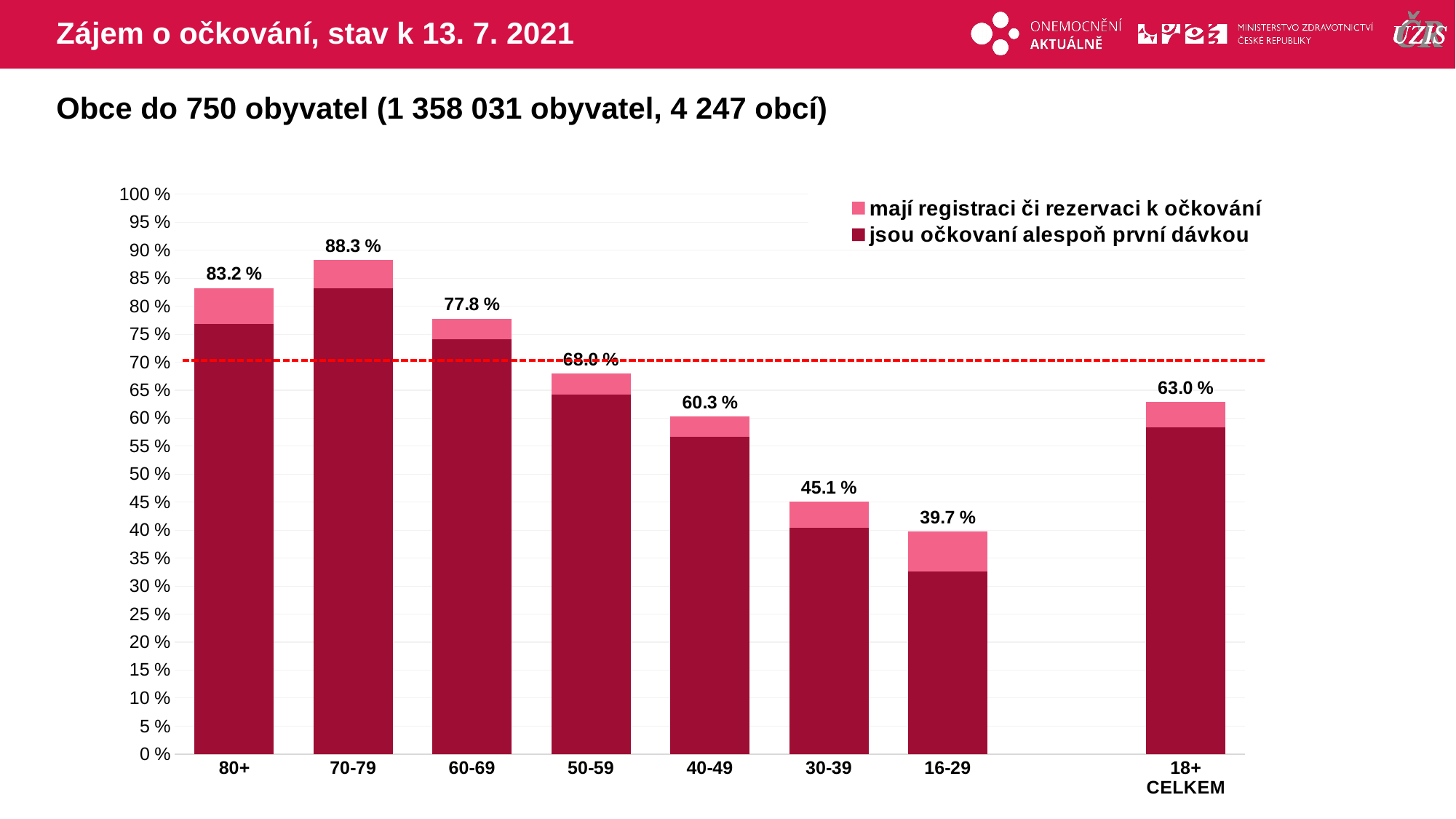

# Zájem o očkování, stav k 13. 7. 2021
Obce do 750 obyvatel (1 358 031 obyvatel, 4 247 obcí)

### Chart

| Category | mají registraci či rezervaci k očkování | jsou očkovaní alespoň první dávkou |
|---|---|---|
| 80+ | 83.24402 | 76.8779594 |
| 70-79 | 88.28969 | 83.1582198 |
| 60-69 | 77.79497 | 74.0923715 |
| 50-59 | 67.99397 | 64.2477095 |
| 40-49 | 60.34776 | 56.7370626 |
| 30-39 | 45.05944 | 40.3784135 |
| 16-29 | 39.71603 | 32.5468159 |
|  | None | None |
| 18+ CELKEM | 62.96924 | 58.4057327 |